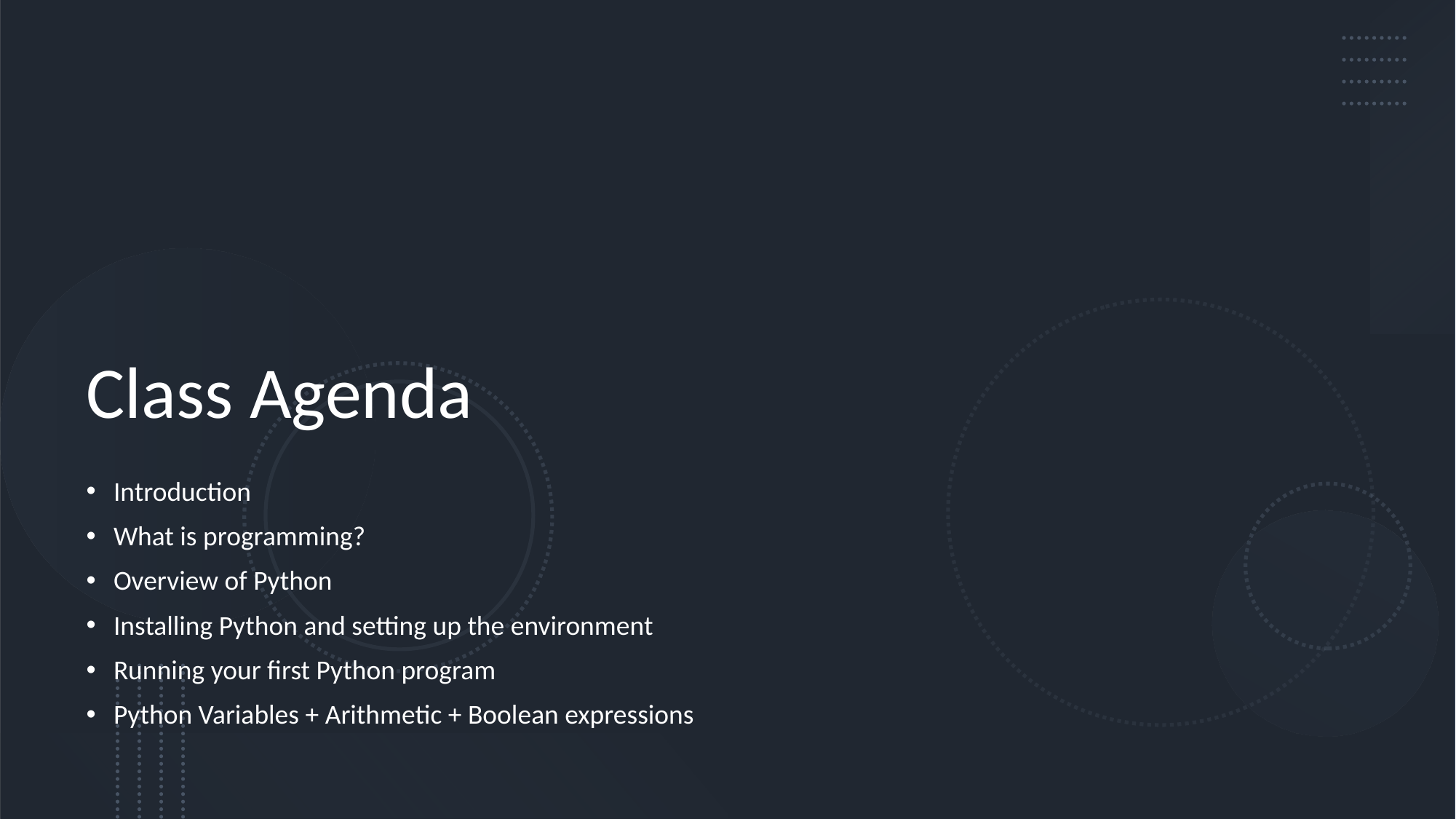

# Class Agenda

Introduction
What is programming?
Overview of Python
Installing Python and setting up the environment
Running your first Python program
Python Variables + Arithmetic + Boolean expressions